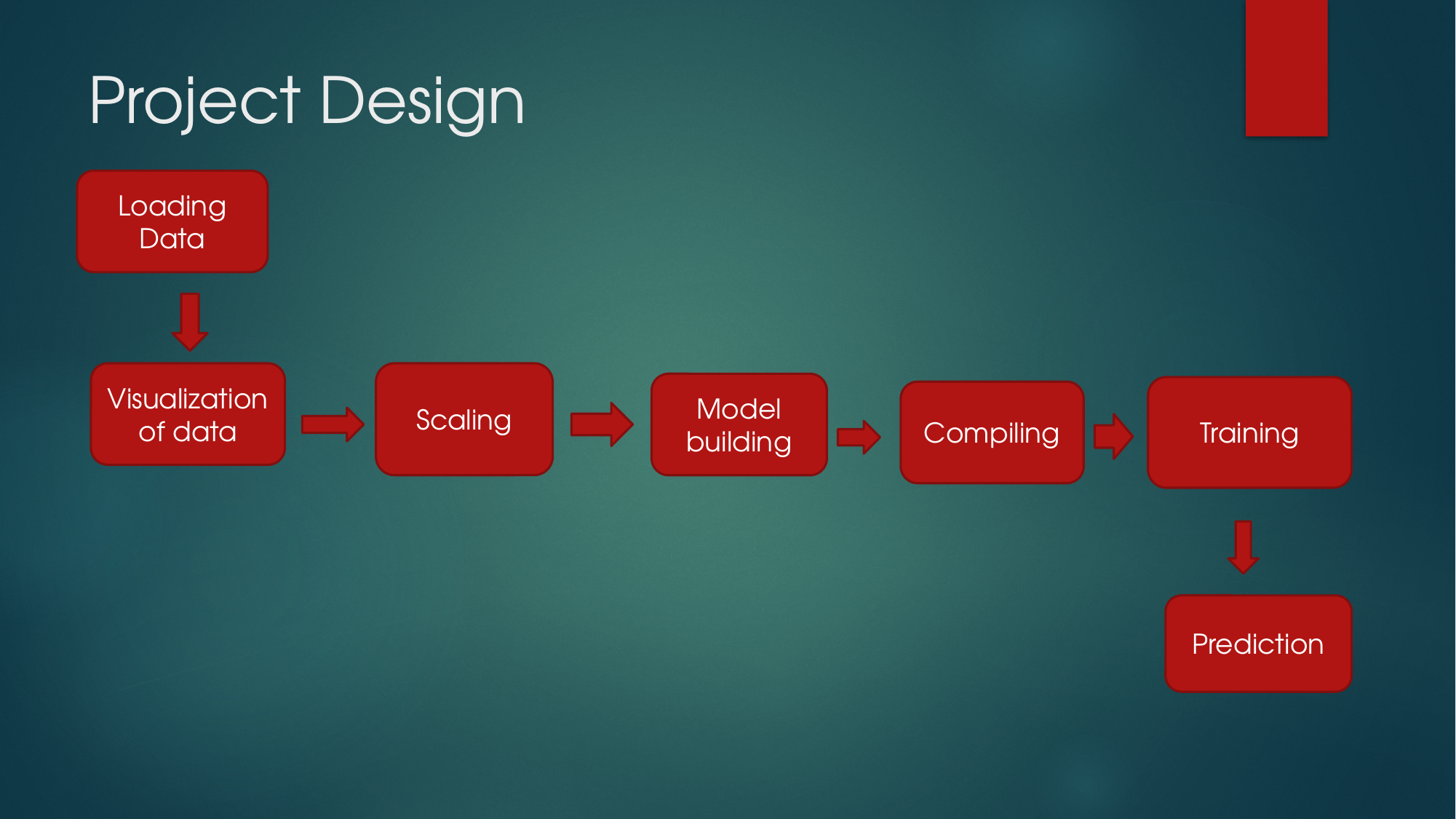

# Project Design
Loading Data

Visualization of data
Scaling
Model building
Training
Compiling

Prediction